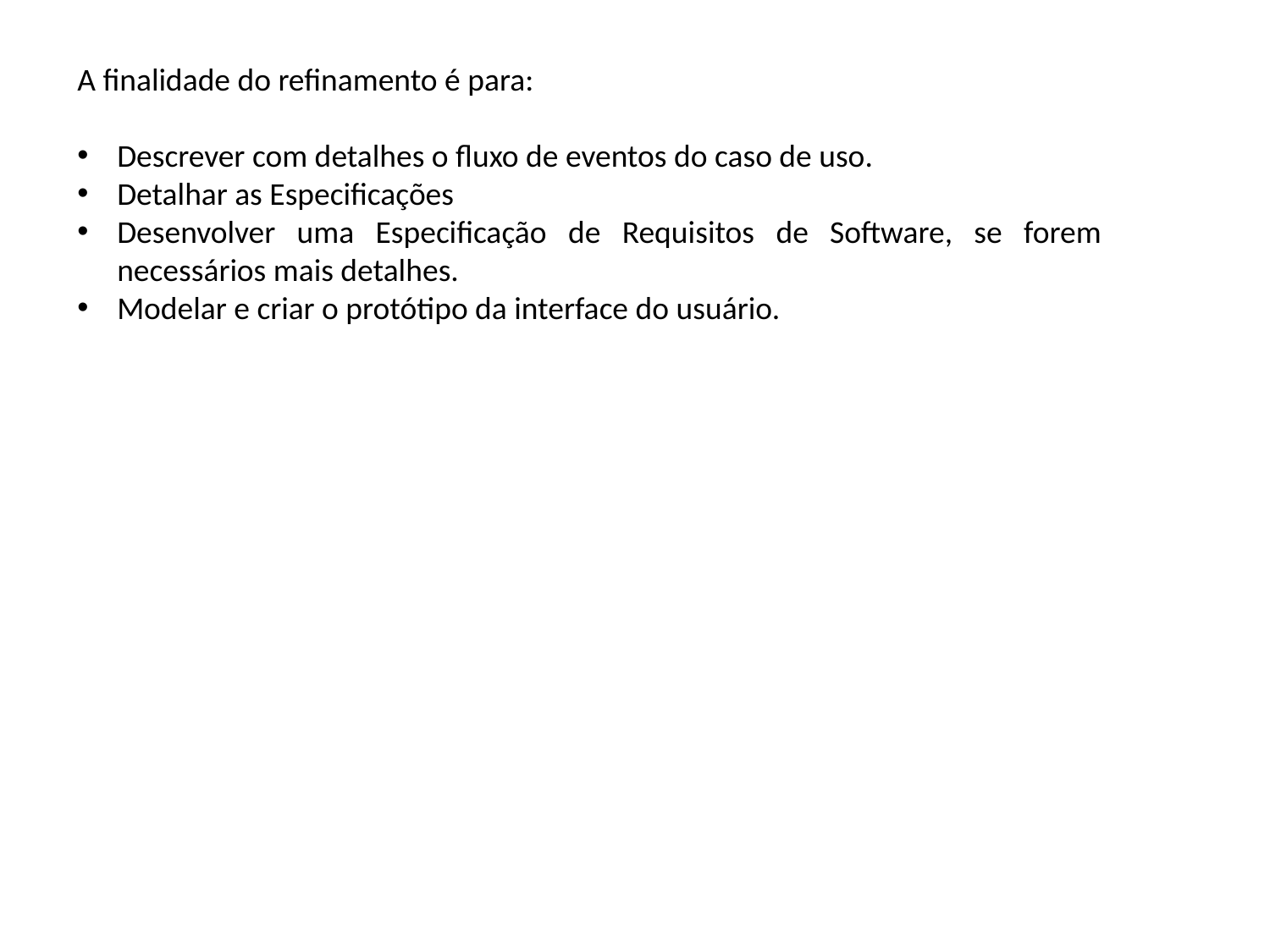

A finalidade do refinamento é para:

Descrever com detalhes o fluxo de eventos do caso de uso.
Detalhar as Especificações
Desenvolver uma Especificação de Requisitos de Software, se forem necessários mais detalhes.
Modelar e criar o protótipo da interface do usuário.